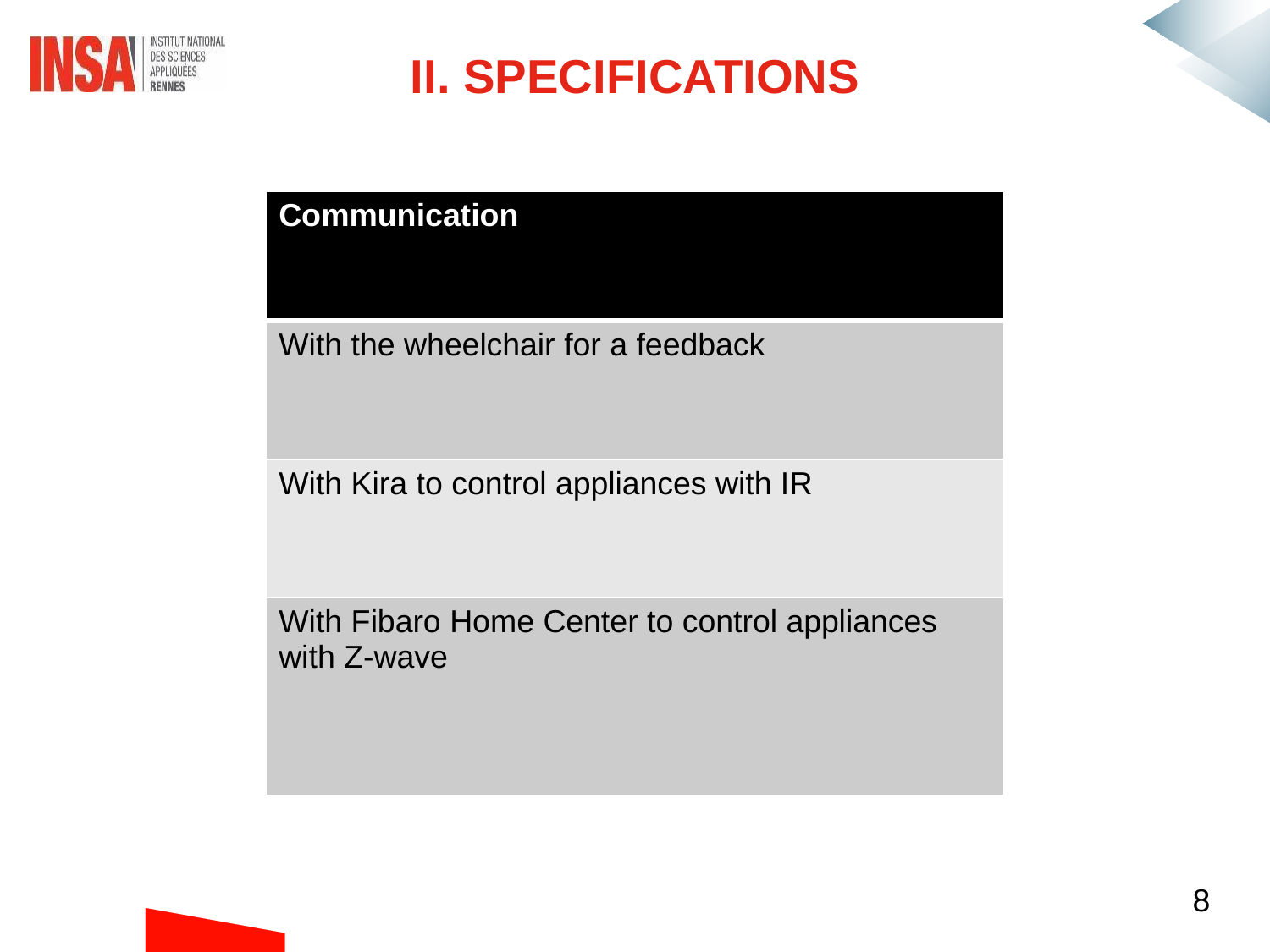

# II. Specifications
| Communication |
| --- |
| With the wheelchair for a feedback |
| With Kira to control appliances with IR |
| With Fibaro Home Center to control appliances with Z-wave |
8